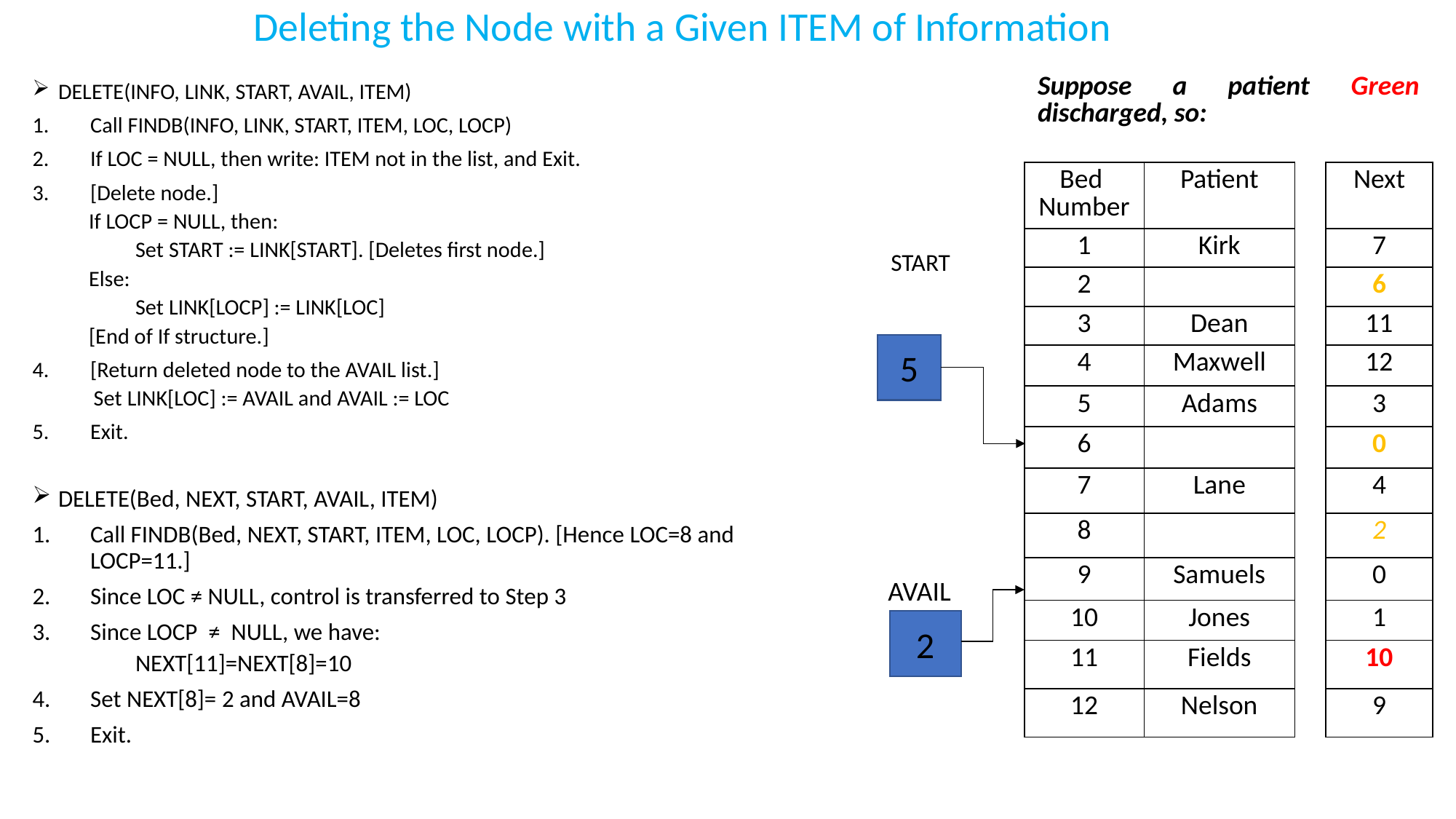

# Deleting the Node with a Given ITEM of Information
| Suppose a patient Green discharged, so: |  |  |  |
| --- | --- | --- | --- |
| Bed Number | Patient |  | Next |
| 1 | Kirk |  | 7 |
| 2 |  |  | 6 |
| 3 | Dean |  | 11 |
| 4 | Maxwell |  | 12 |
| 5 | Adams |  | 3 |
| 6 |  |  | 0 |
| 7 | Lane |  | 4 |
| 8 |  |  | 2 |
| 9 | Samuels |  | 0 |
| 10 | Jones |  | 1 |
| 11 | Fields |  | 10 |
| 12 | Nelson |  | 9 |
DELETE(INFO, LINK, START, AVAIL, ITEM)
Call FINDB(INFO, LINK, START, ITEM, LOC, LOCP)
If LOC = NULL, then write: ITEM not in the list, and Exit.
[Delete node.]
 If LOCP = NULL, then:
Set START := LINK[START]. [Deletes first node.]
 Else:
Set LINK[LOCP] := LINK[LOC]
 [End of If structure.]
[Return deleted node to the AVAIL list.]
  Set LINK[LOC] := AVAIL and AVAIL := LOC
Exit.

DELETE(Bed, NEXT, START, AVAIL, ITEM)
Call FINDB(Bed, NEXT, START, ITEM, LOC, LOCP). [Hence LOC=8 and LOCP=11.]
Since LOC ≠ NULL, control is transferred to Step 3
Since LOCP  ≠  NULL, we have:
NEXT[11]=NEXT[8]=10
Set NEXT[8]= 2 and AVAIL=8
Exit.

START
5
AVAIL
2